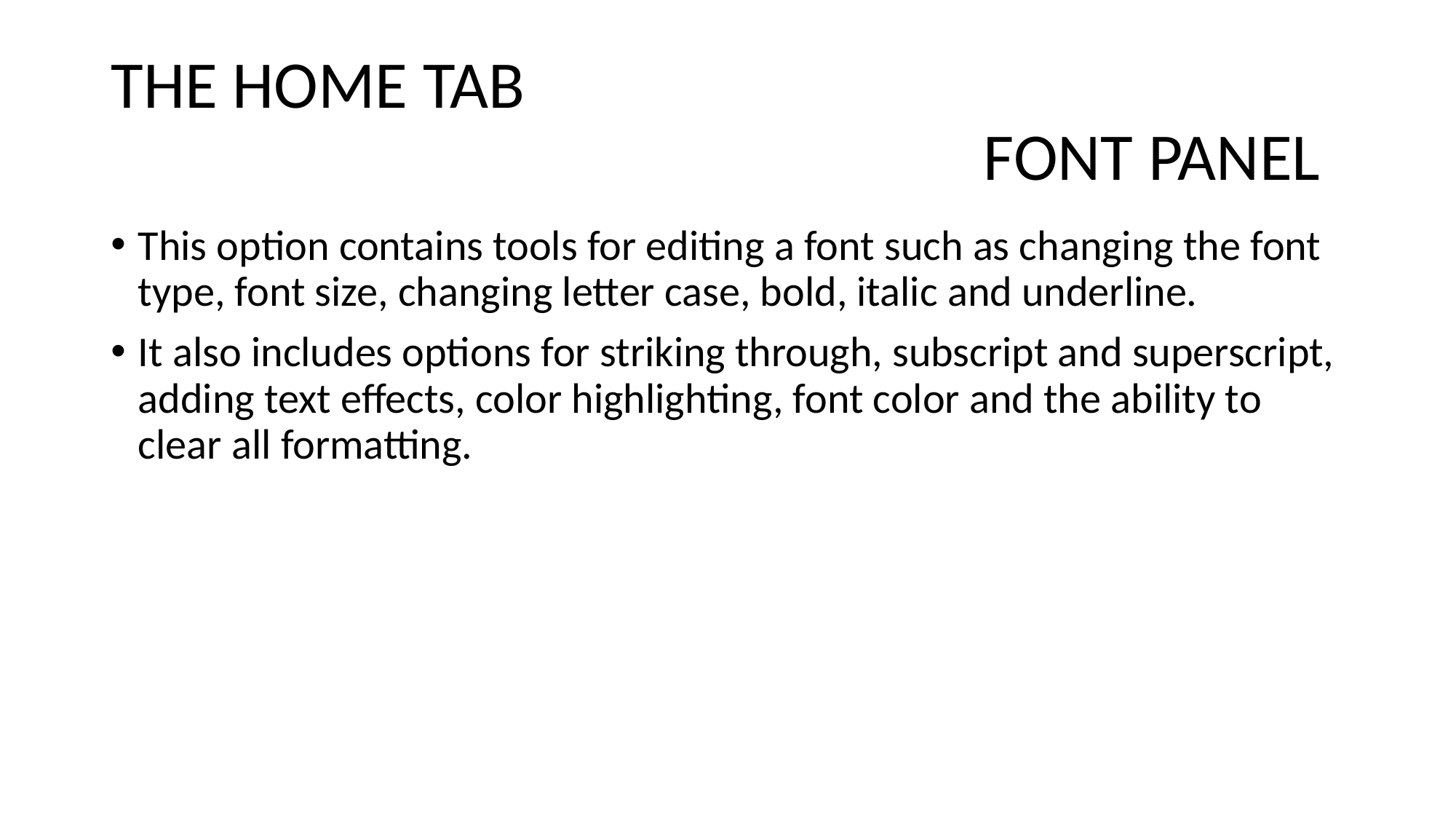

# THE HOME TAB FONT PANEL
This option contains tools for editing a font such as changing the font type, font size, changing letter case, bold, italic and underline.
It also includes options for striking through, subscript and superscript, adding text effects, color highlighting, font color and the ability to clear all formatting.